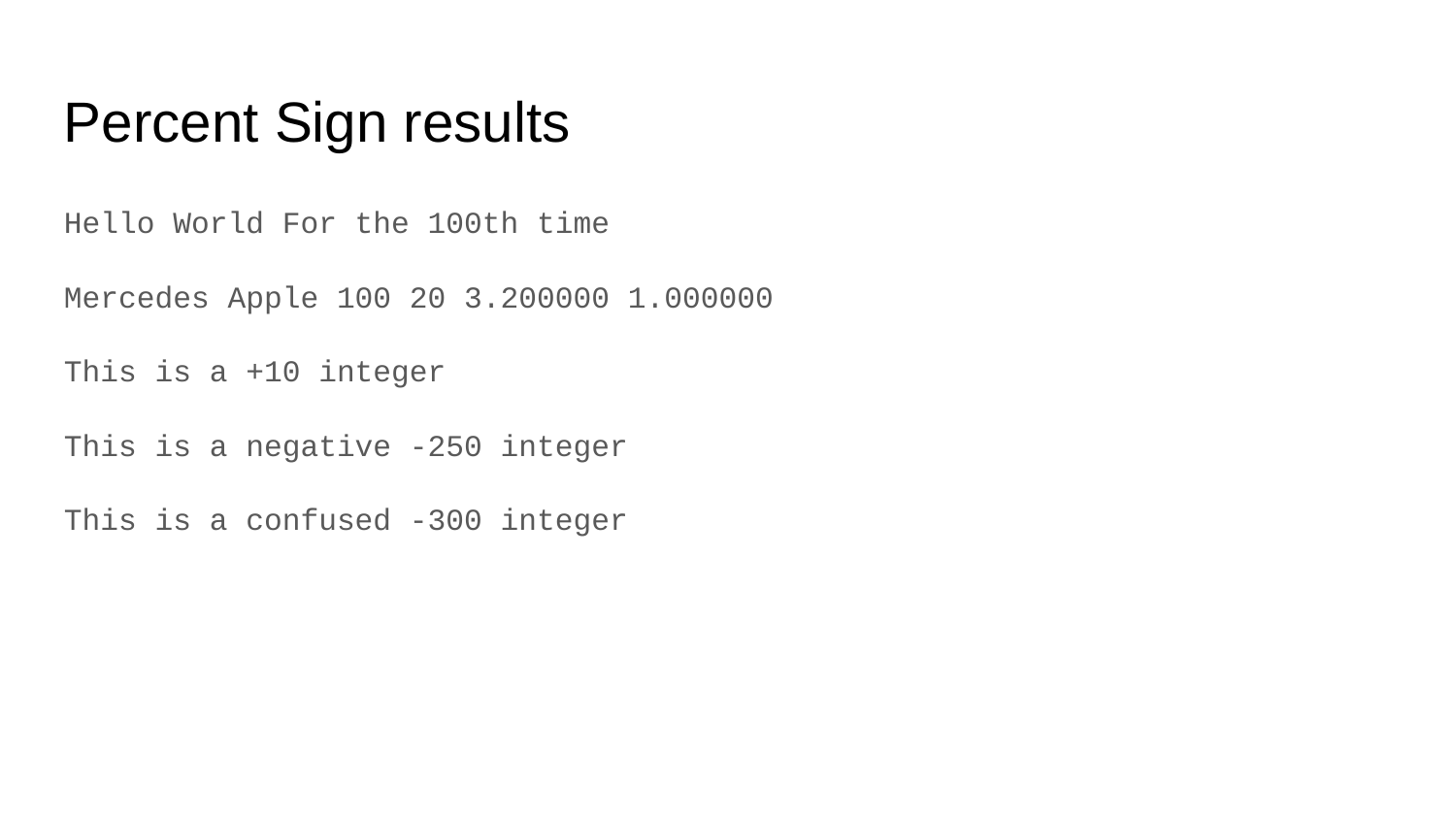

Percent Sign results
Hello World For the 100th time
Mercedes Apple 100 20 3.200000 1.000000
This is a +10 integer
This is a negative -250 integer
This is a confused -300 integer